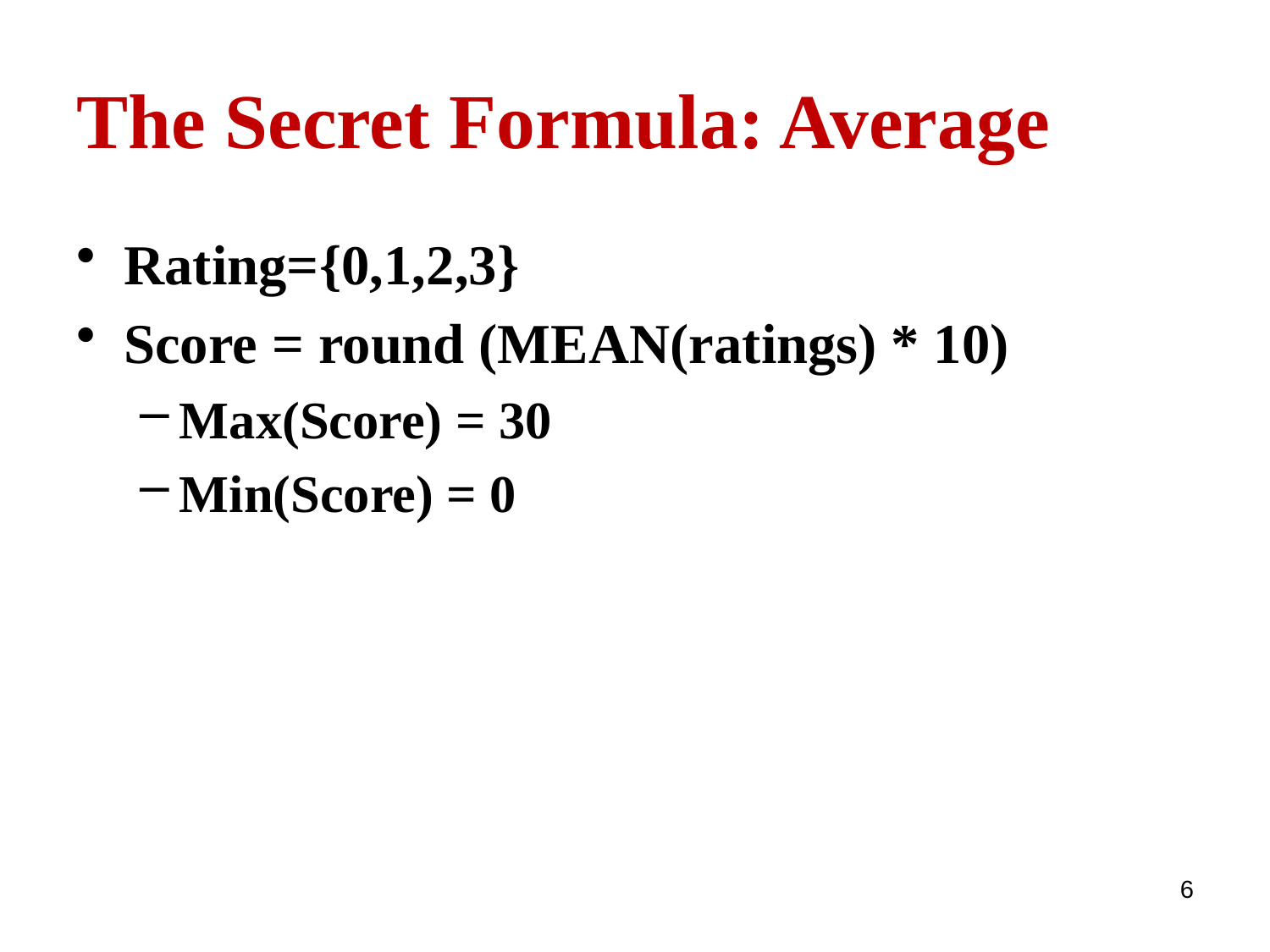

# The Secret Formula: Average
Rating={0,1,2,3}
Score = round (MEAN(ratings) * 10)
Max(Score) = 30
Min(Score) = 0
6